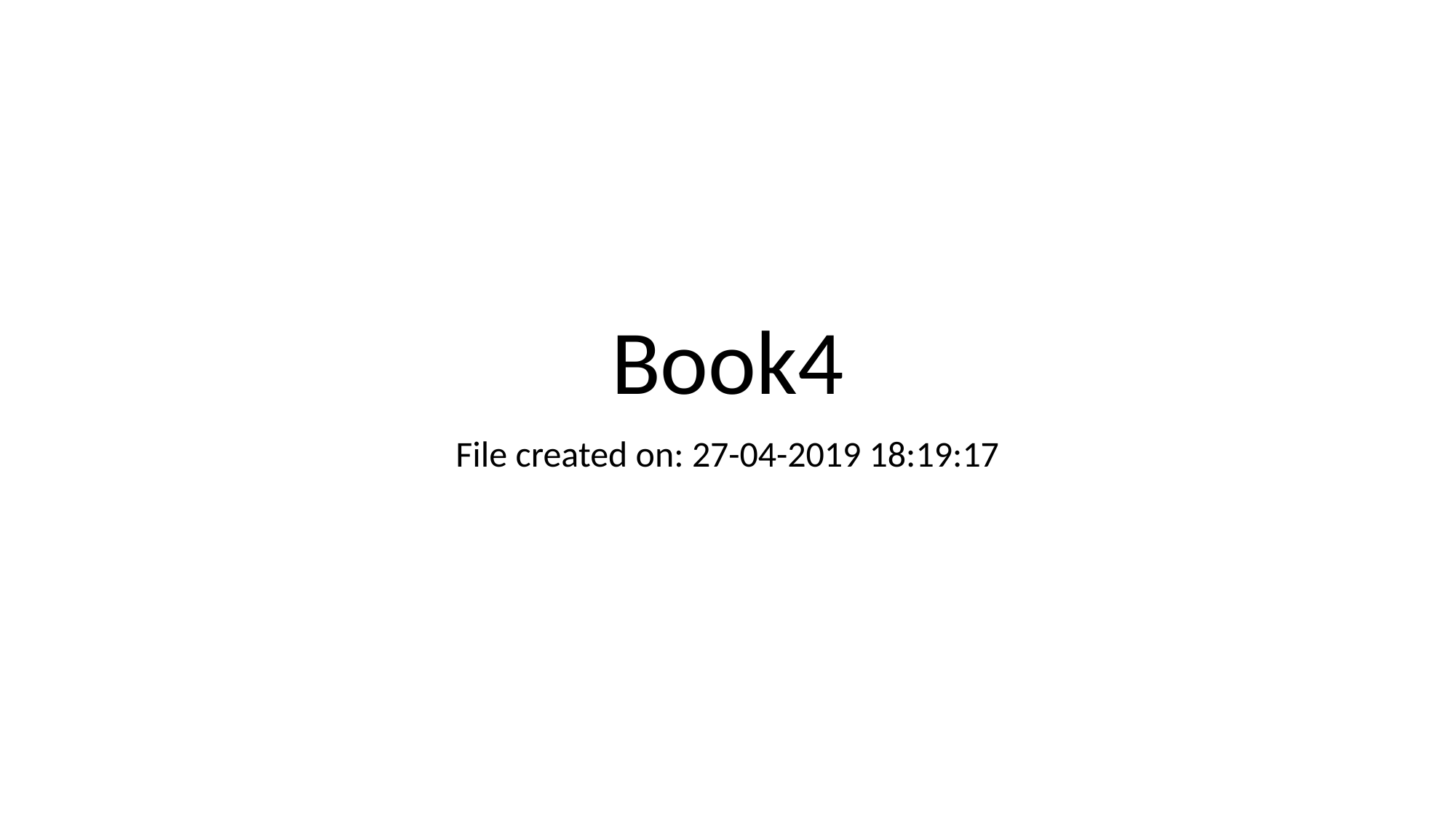

# Book4
File created on: 27-04-2019 18:19:17